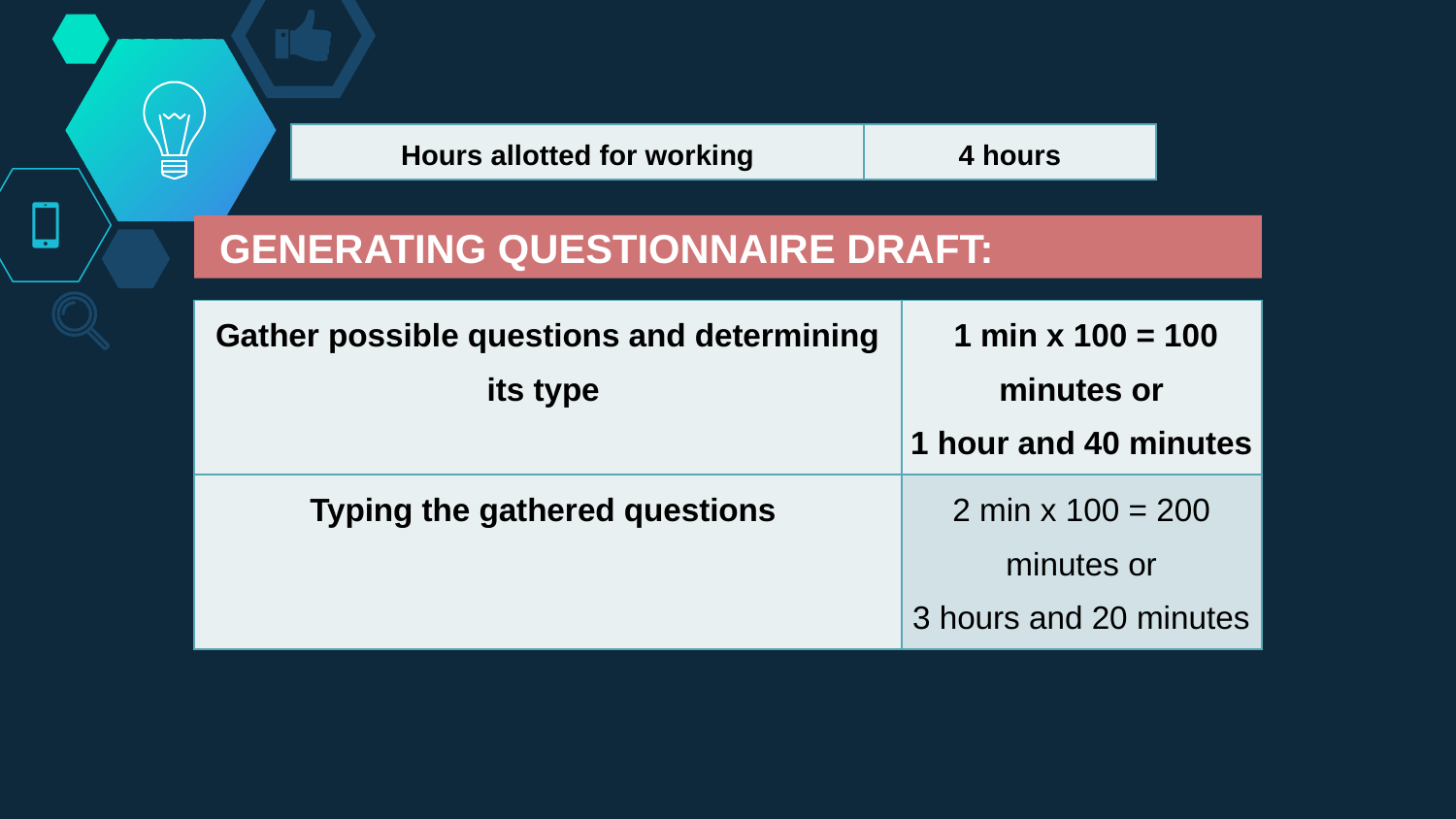

| Hours allotted for working | 4 hours |
| --- | --- |
 GENERATING QUESTIONNAIRE DRAFT:
| Gather possible questions and determining its type | 1 min x 100 = 100 minutes or 1 hour and 40 minutes |
| --- | --- |
| Typing the gathered questions | 2 min x 100 = 200 minutes or 3 hours and 20 minutes |